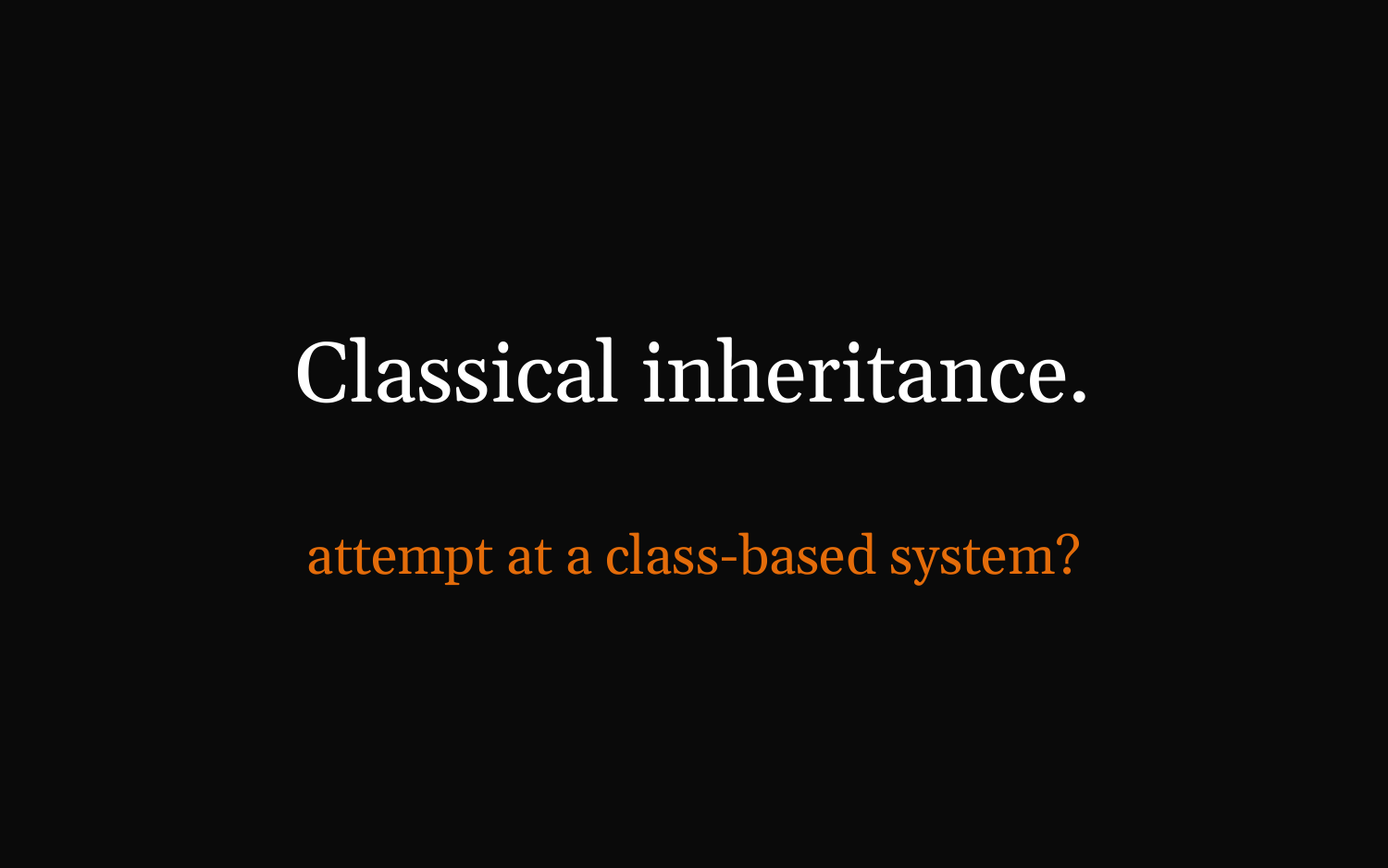

Classical inheritance.

attempt at a class-based system?